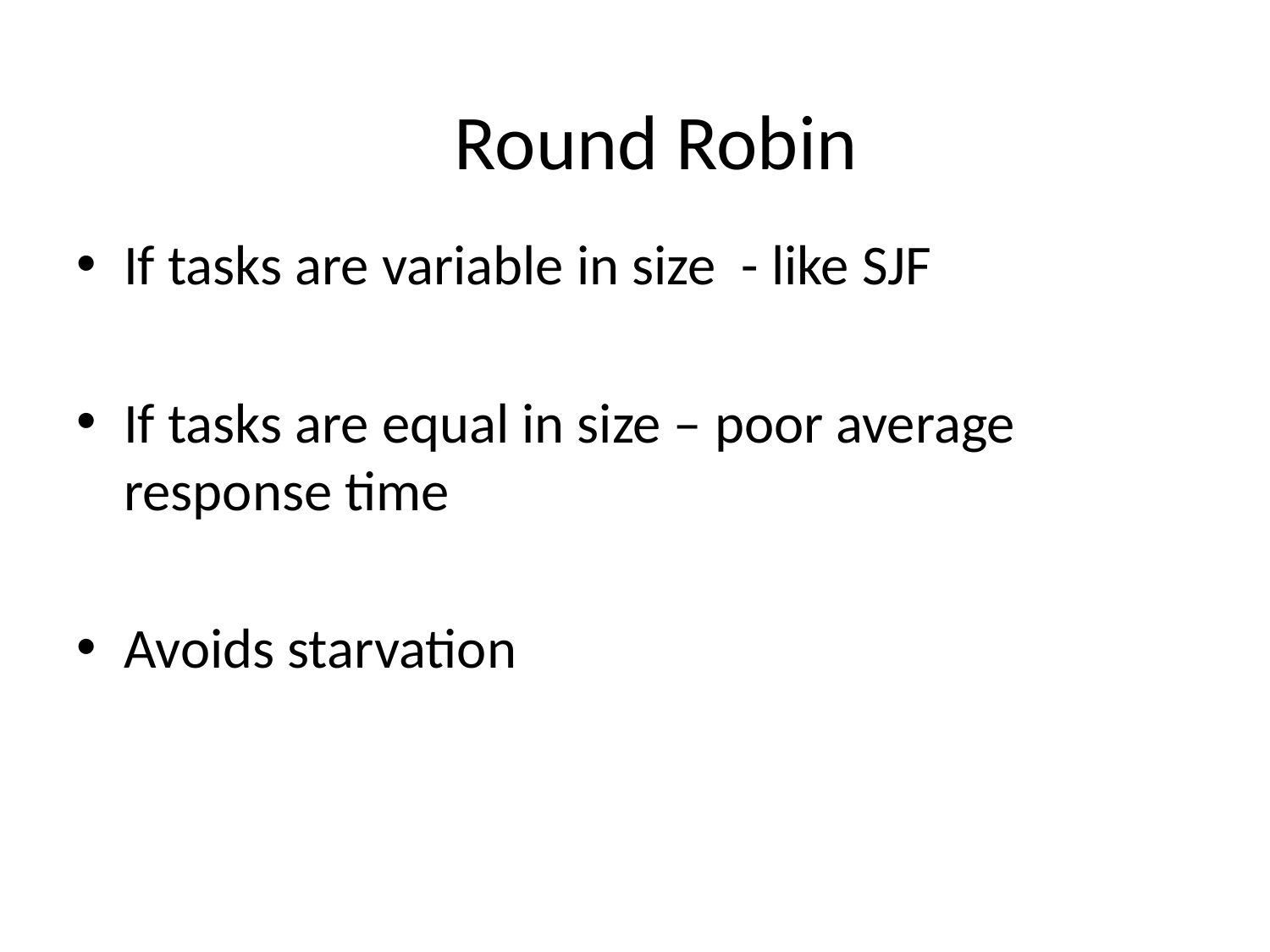

Round Robin
If tasks are variable in size  - like SJF

If tasks are equal in size – poor average response time

Avoids starvation